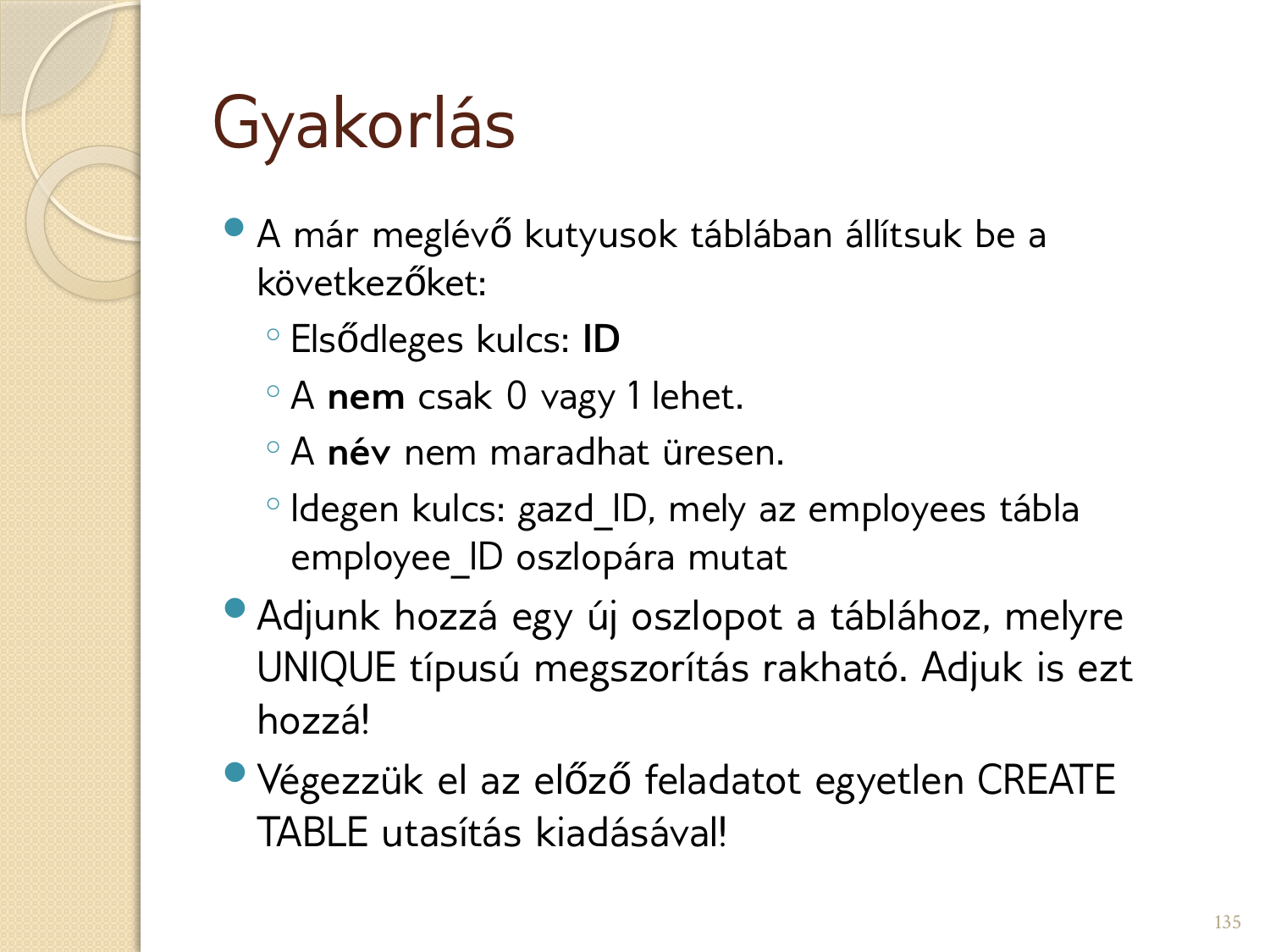

# Gyakorlás
A már meglévő kutyusok táblában állítsuk be a következőket:
Elsődleges kulcs: ID
A nem csak 0 vagy 1 lehet.
A név nem maradhat üresen.
Idegen kulcs: gazd_ID, mely az employees tábla employee_ID oszlopára mutat
Adjunk hozzá egy új oszlopot a táblához, melyre UNIQUE típusú megszorítás rakható. Adjuk is ezt hozzá!
Végezzük el az előző feladatot egyetlen CREATE TABLE utasítás kiadásával!
135